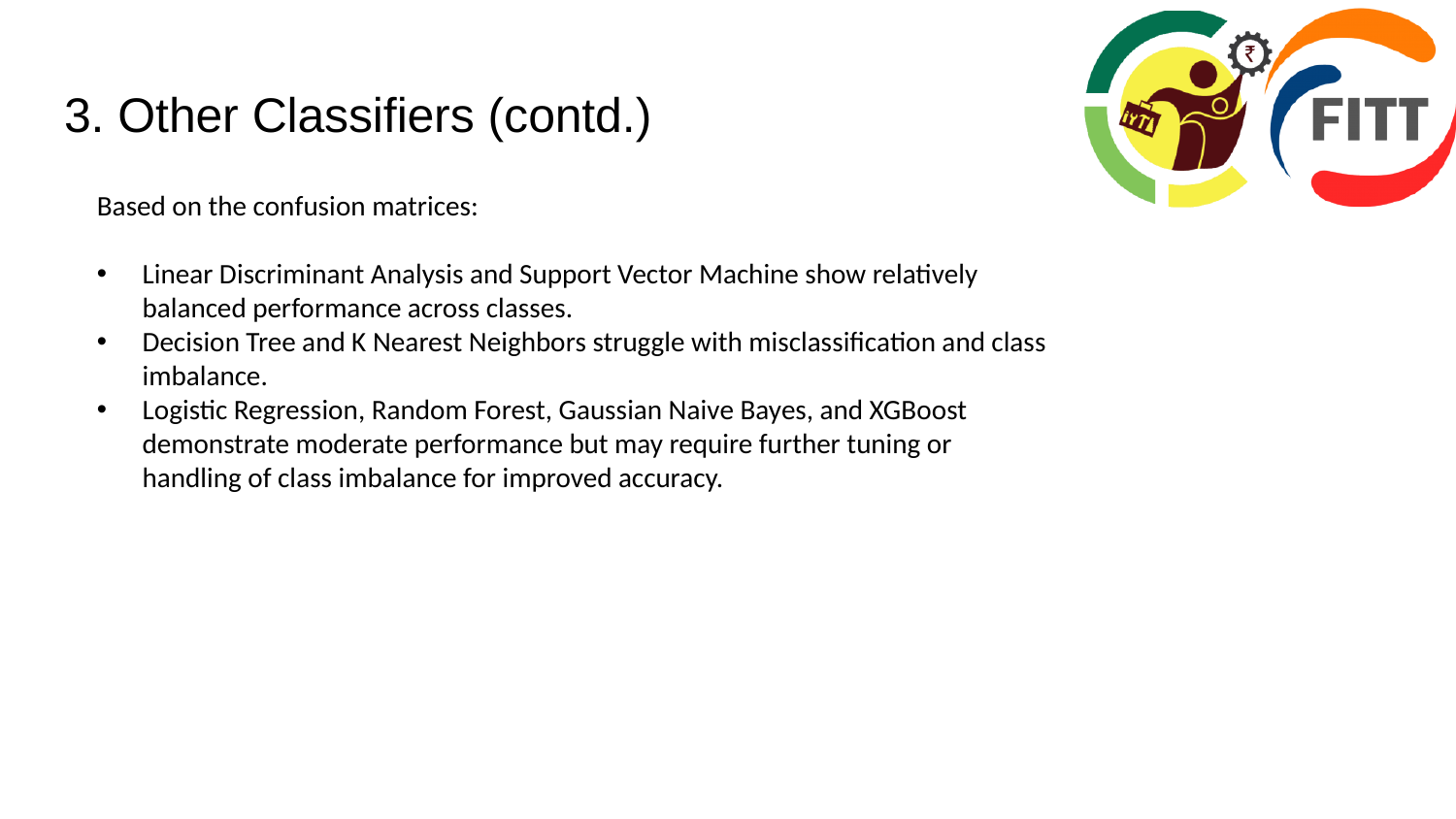

# 3. Other Classifiers (contd.)
Based on the confusion matrices:

Linear Discriminant Analysis and Support Vector Machine show relatively balanced performance across classes.
Decision Tree and K Nearest Neighbors struggle with misclassification and class imbalance.
Logistic Regression, Random Forest, Gaussian Naive Bayes, and XGBoost demonstrate moderate performance but may require further tuning or handling of class imbalance for improved accuracy.